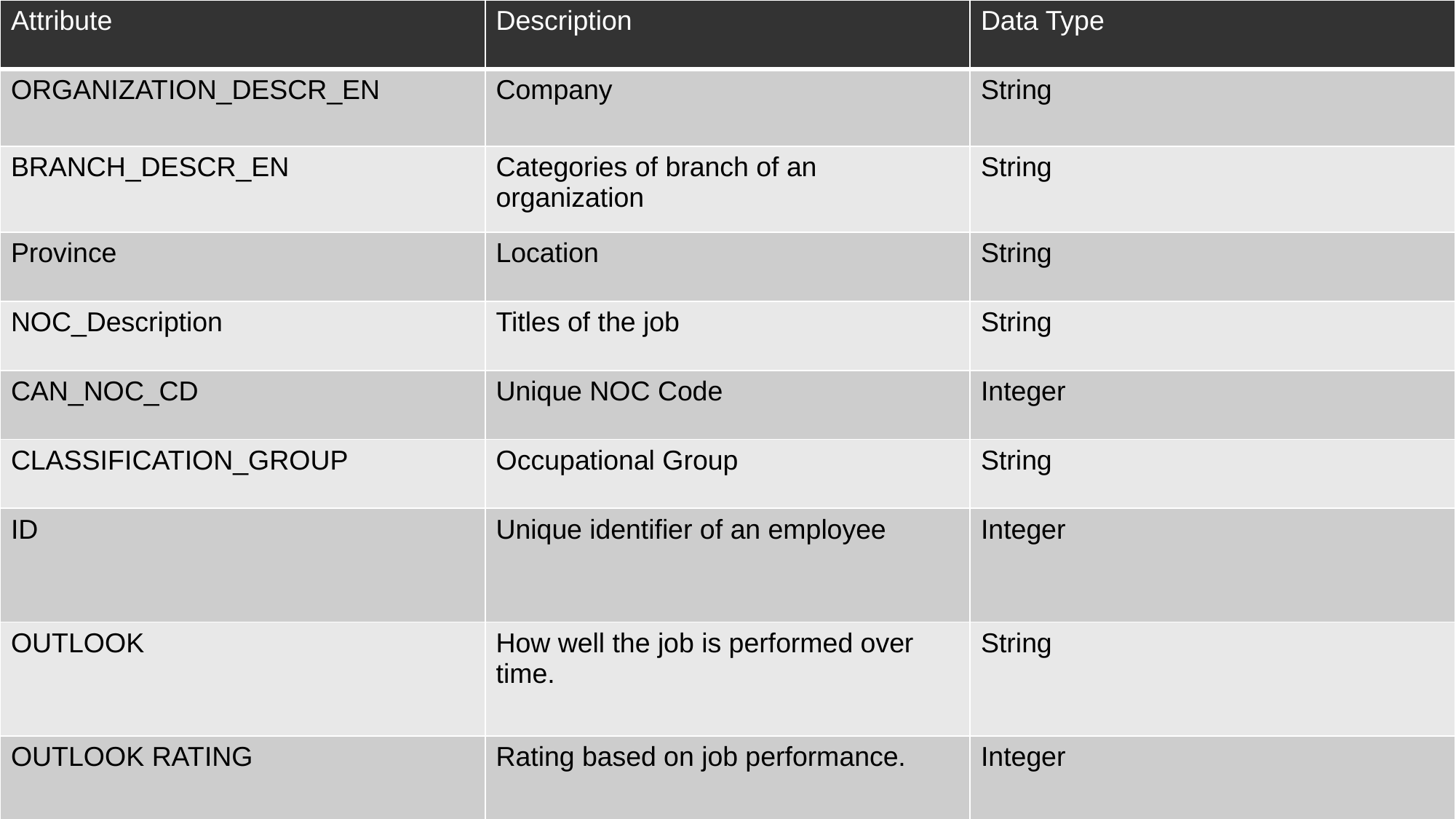

| Attribute | Description | Data Type |
| --- | --- | --- |
| ORGANIZATION\_DESCR\_EN | Company | String |
| BRANCH\_DESCR\_EN | Categories of branch of an organization | String |
| Province | Location | String |
| NOC\_Description | Titles of the job | String |
| CAN\_NOC\_CD | Unique NOC Code | Integer |
| CLASSIFICATION\_GROUP | Occupational Group | String |
| ID | Unique identifier of an employee | Integer |
| OUTLOOK | How well the job is performed over time. | String |
| OUTLOOK RATING | Rating based on job performance. | Integer |